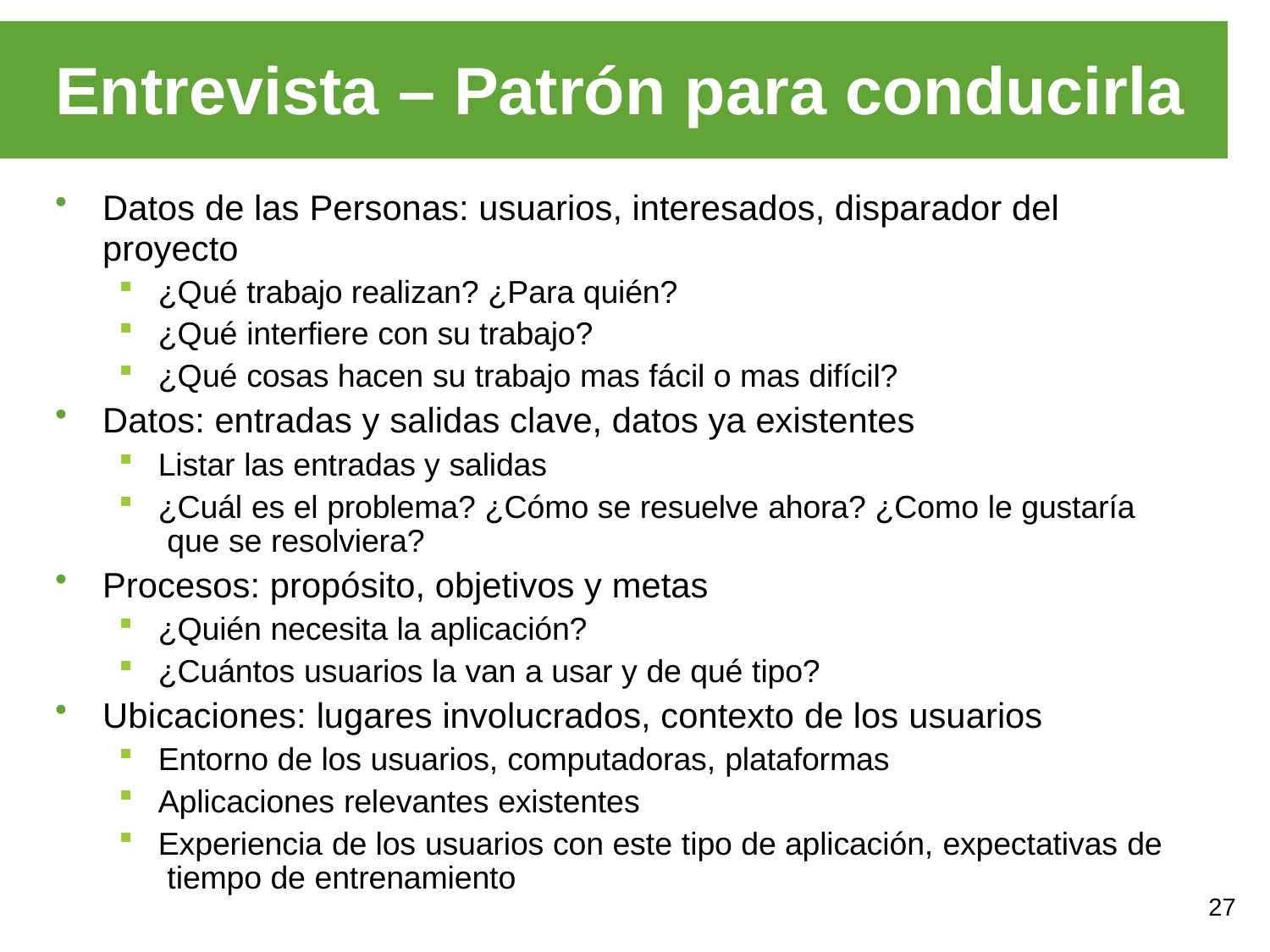

# Entrevista – Patrón para conducirla
Datos de las Personas: usuarios, interesados, disparador del
proyecto
¿Qué trabajo realizan? ¿Para quién?
¿Qué interfiere con su trabajo?
¿Qué cosas hacen su trabajo mas fácil o mas difícil?
Datos: entradas y salidas clave, datos ya existentes
Listar las entradas y salidas
¿Cuál es el problema? ¿Cómo se resuelve ahora? ¿Como le gustaría  que se resolviera?
Procesos: propósito, objetivos y metas
¿Quién necesita la aplicación?
¿Cuántos usuarios la van a usar y de qué tipo?
Ubicaciones: lugares involucrados, contexto de los usuarios
Entorno de los usuarios, computadoras, plataformas
Aplicaciones relevantes existentes
Experiencia de los usuarios con este tipo de aplicación, expectativas de  tiempo de entrenamiento
27